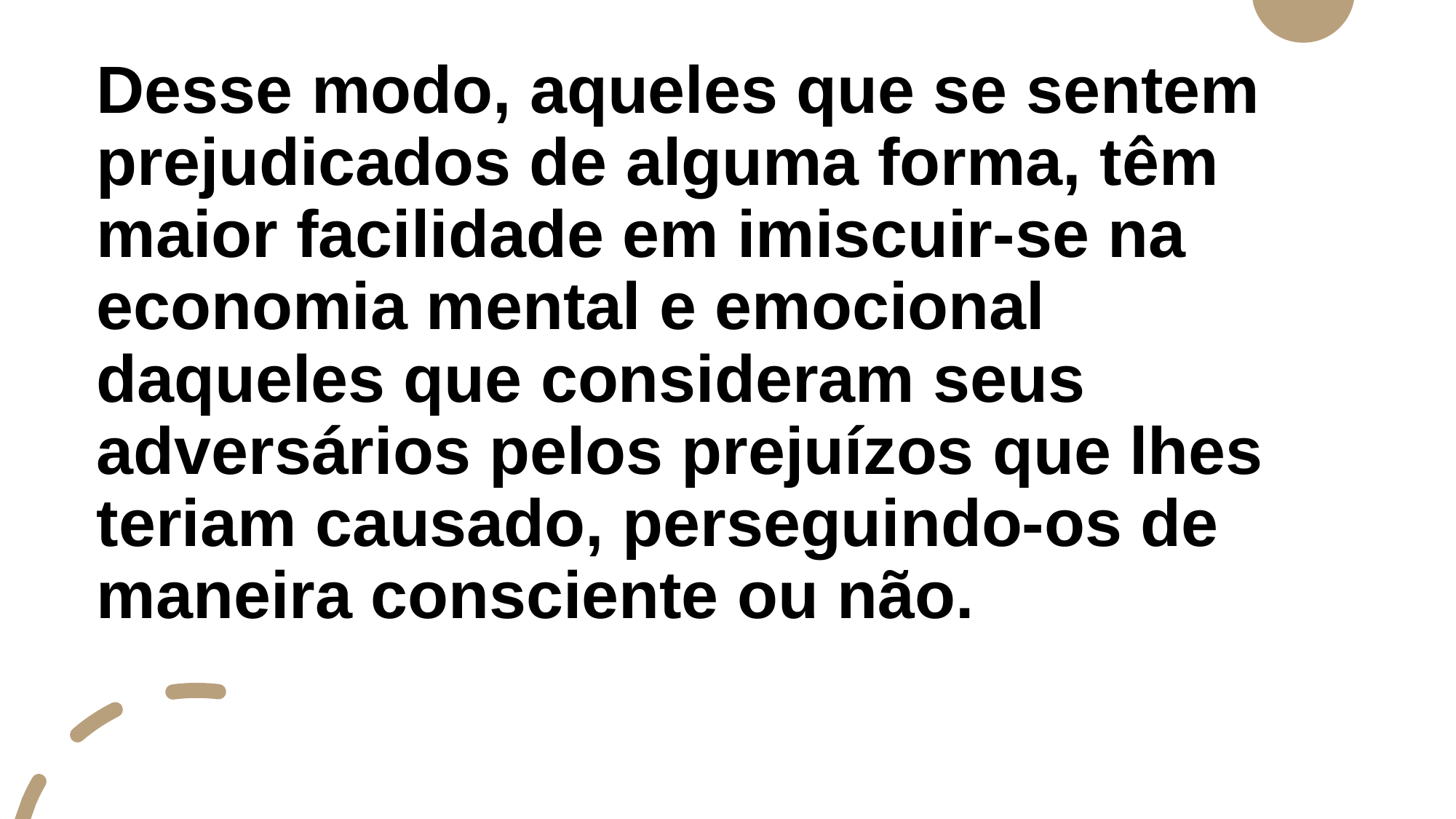

Desse modo, aqueles que se sentem prejudicados de alguma forma, têm maior facilidade em imiscuir-se na economia mental e emocional daqueles que consideram seus adversários pelos prejuízos que lhes teriam causado, perseguindo-os de maneira consciente ou não.